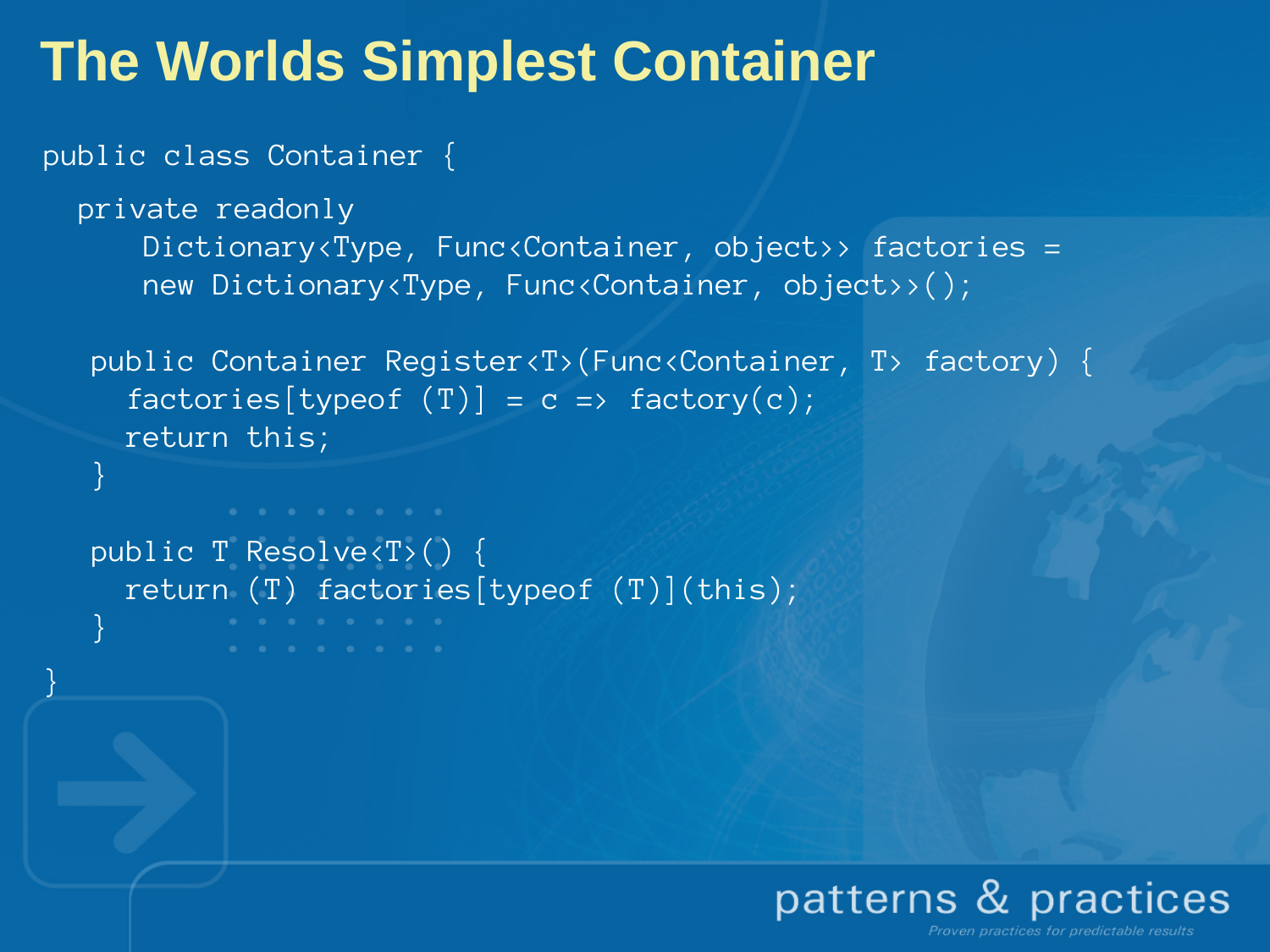

# The Worlds Simplest Container
public class Container {
  private readonly 
   Dictionary<Type, Func<Container, object>> factories = 
   new Dictionary<Type, Func<Container, object>>();
public Container Register<T>(Func<Container, T> factory) {
  factories[typeof (T)] = c => factory(c);
  return this;
}
public T Resolve<T>() {
  return (T) factories[typeof (T)](this);
}
}